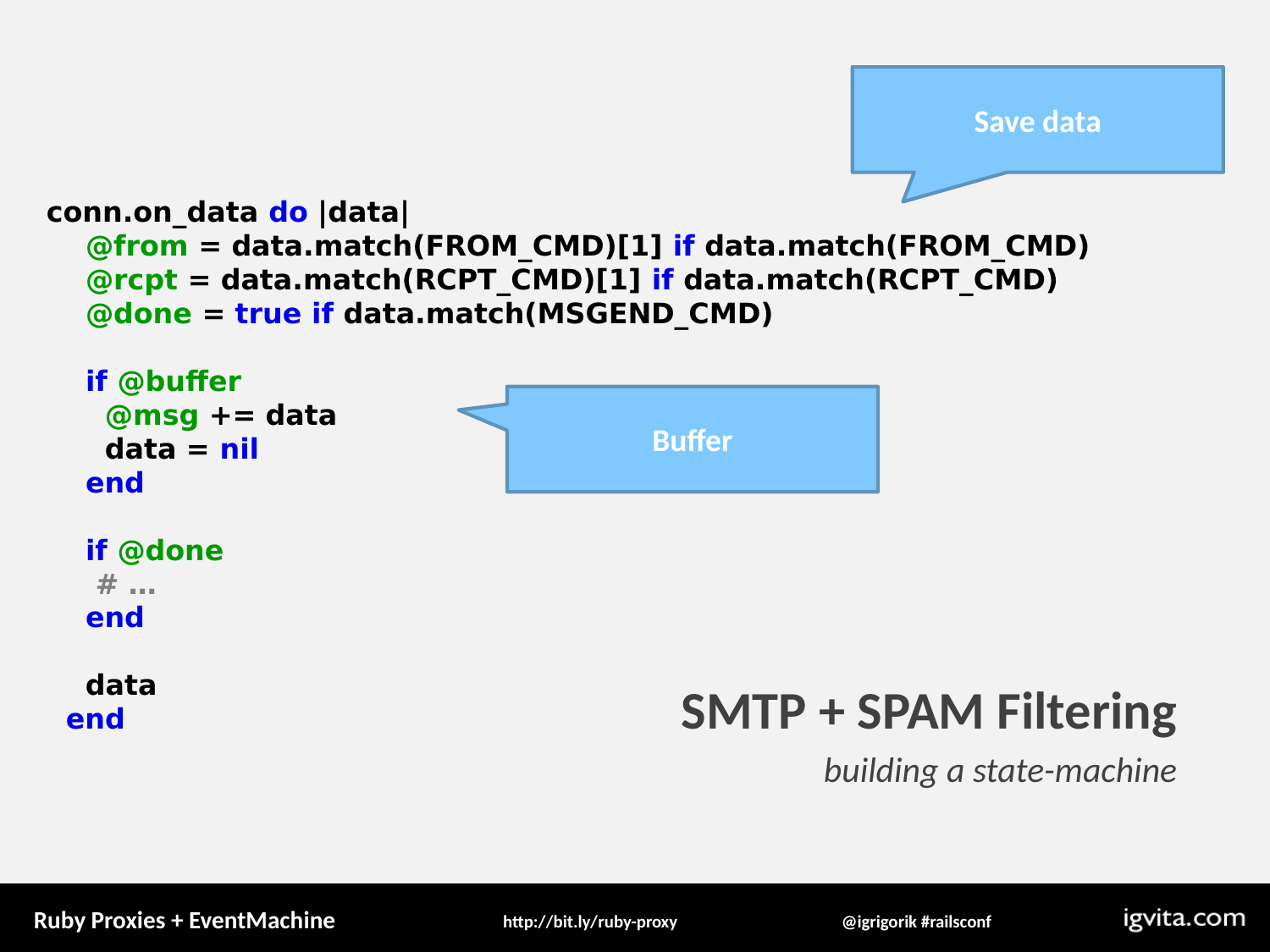

Save data
conn.on_data do |data|
    @from = data.match(FROM_CMD)[1] if data.match(FROM_CMD)
    @rcpt = data.match(RCPT_CMD)[1] if data.match(RCPT_CMD)
    @done = true if data.match(MSGEND_CMD)
    if @buffer
      @msg += data
      data = nil
    end
    if @done
     # …
    end
    data
  end
Buffer
SMTP + SPAM Filtering
building a state-machine